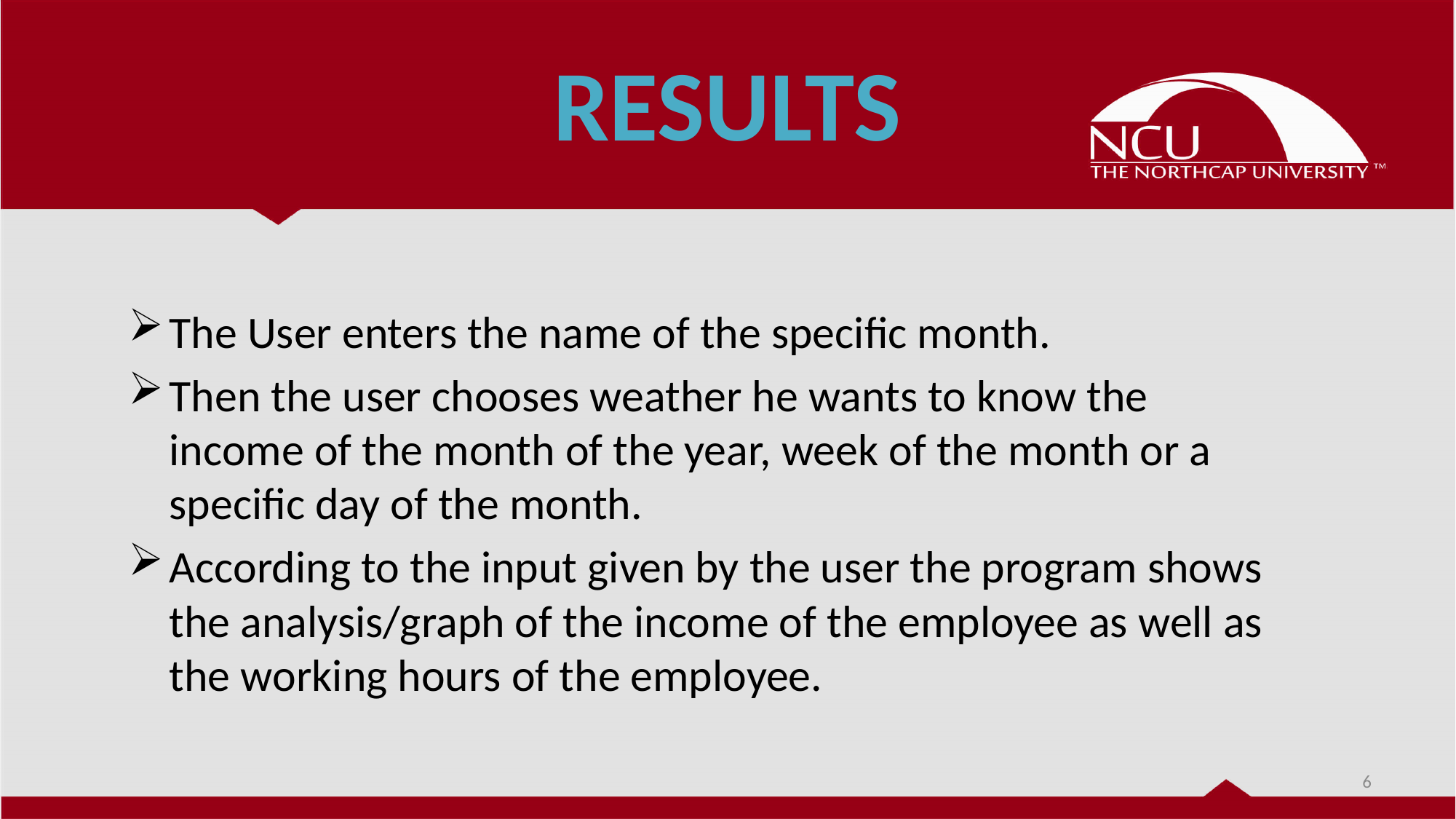

# RESULTS
The User enters the name of the specific month.
Then the user chooses weather he wants to know the income of the month of the year, week of the month or a specific day of the month.
According to the input given by the user the program shows the analysis/graph of the income of the employee as well as the working hours of the employee.
6